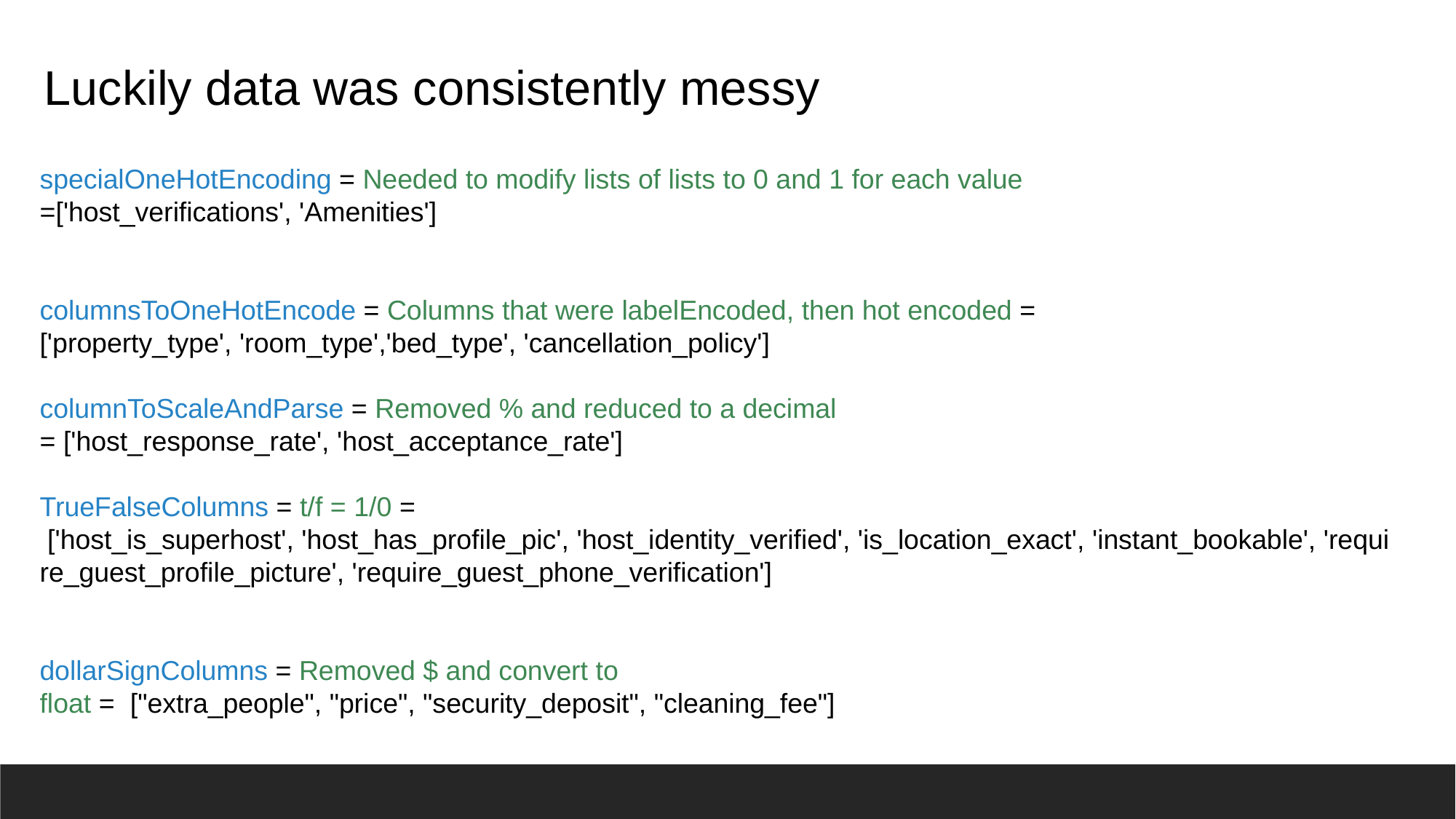

Luckily data was consistently messy
specialOneHotEncoding = Needed to modify lists of lists to 0 and 1 for each value =['host_verifications', 'Amenities']

columnsToOneHotEncode = Columns that were labelEncoded, then hot encoded = ['property_type', 'room_type','bed_type', 'cancellation_policy']

columnToScaleAndParse = Removed % and reduced to a decimal = ['host_response_rate', 'host_acceptance_rate']

TrueFalseColumns = t/f = 1/0 =
 ['host_is_superhost', 'host_has_profile_pic', 'host_identity_verified', 'is_location_exact', 'instant_bookable', 'require_guest_profile_picture', 'require_guest_phone_verification']

dollarSignColumns = Removed $ and convert to float =  ["extra_people", "price", "security_deposit", "cleaning_fee"]